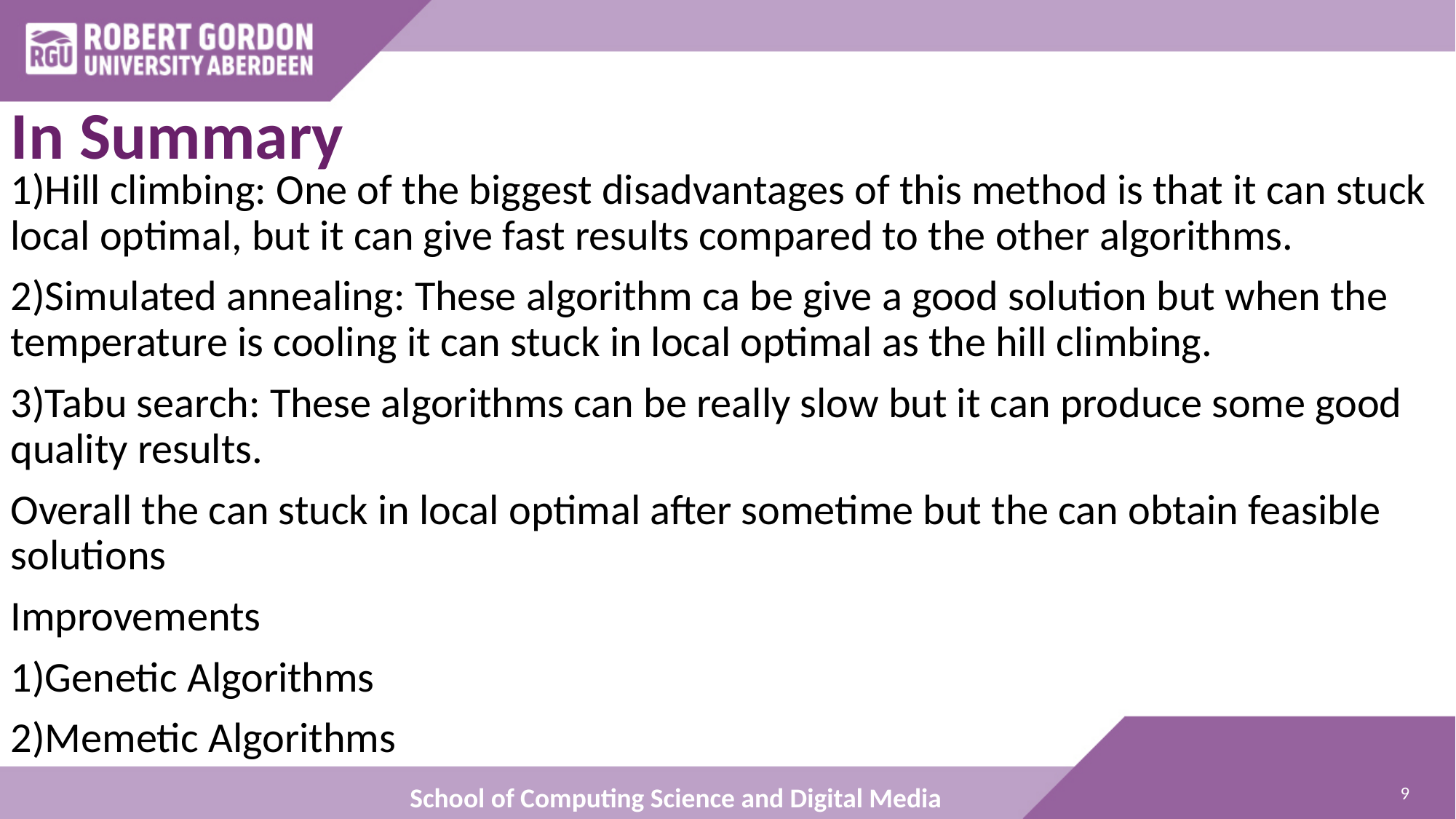

# In Summary
1)Hill climbing: One of the biggest disadvantages of this method is that it can stuck local optimal, but it can give fast results compared to the other algorithms.
2)Simulated annealing: These algorithm ca be give a good solution but when the temperature is cooling it can stuck in local optimal as the hill climbing.
3)Tabu search: These algorithms can be really slow but it can produce some good quality results.
Overall the can stuck in local optimal after sometime but the can obtain feasible solutions
Improvements
1)Genetic Algorithms
2)Memetic Algorithms

9